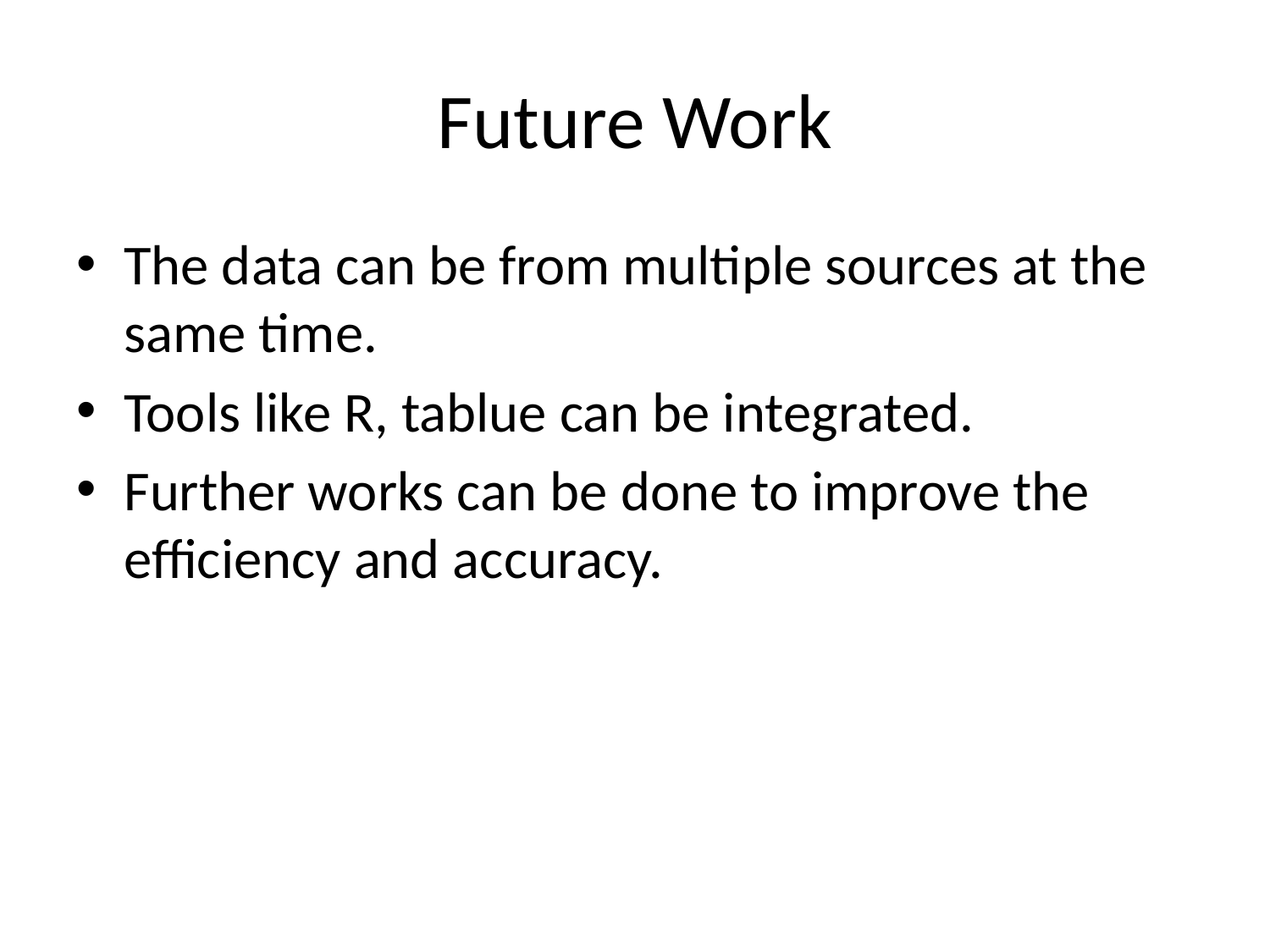

# Future Work
The data can be from multiple sources at the same time.
Tools like R, tablue can be integrated.
Further works can be done to improve the efficiency and accuracy.